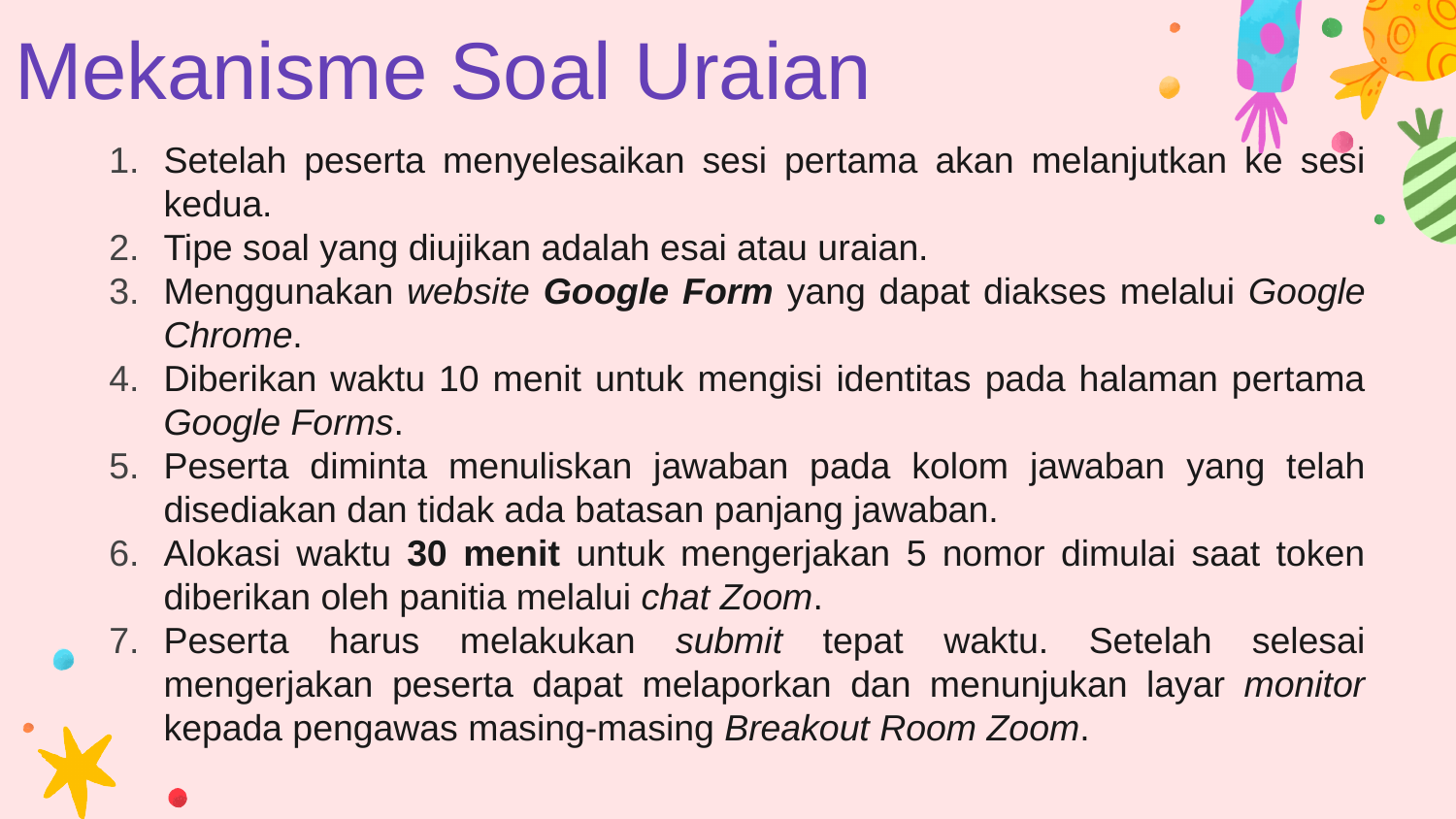

# Mekanisme Soal Uraian
Setelah peserta menyelesaikan sesi pertama akan melanjutkan ke sesi kedua.
Tipe soal yang diujikan adalah esai atau uraian.
Menggunakan website Google Form yang dapat diakses melalui Google Chrome.
Diberikan waktu 10 menit untuk mengisi identitas pada halaman pertama Google Forms.
Peserta diminta menuliskan jawaban pada kolom jawaban yang telah disediakan dan tidak ada batasan panjang jawaban.
Alokasi waktu 30 menit untuk mengerjakan 5 nomor dimulai saat token diberikan oleh panitia melalui chat Zoom.
Peserta harus melakukan submit tepat waktu. Setelah selesai mengerjakan peserta dapat melaporkan dan menunjukan layar monitor kepada pengawas masing-masing Breakout Room Zoom.